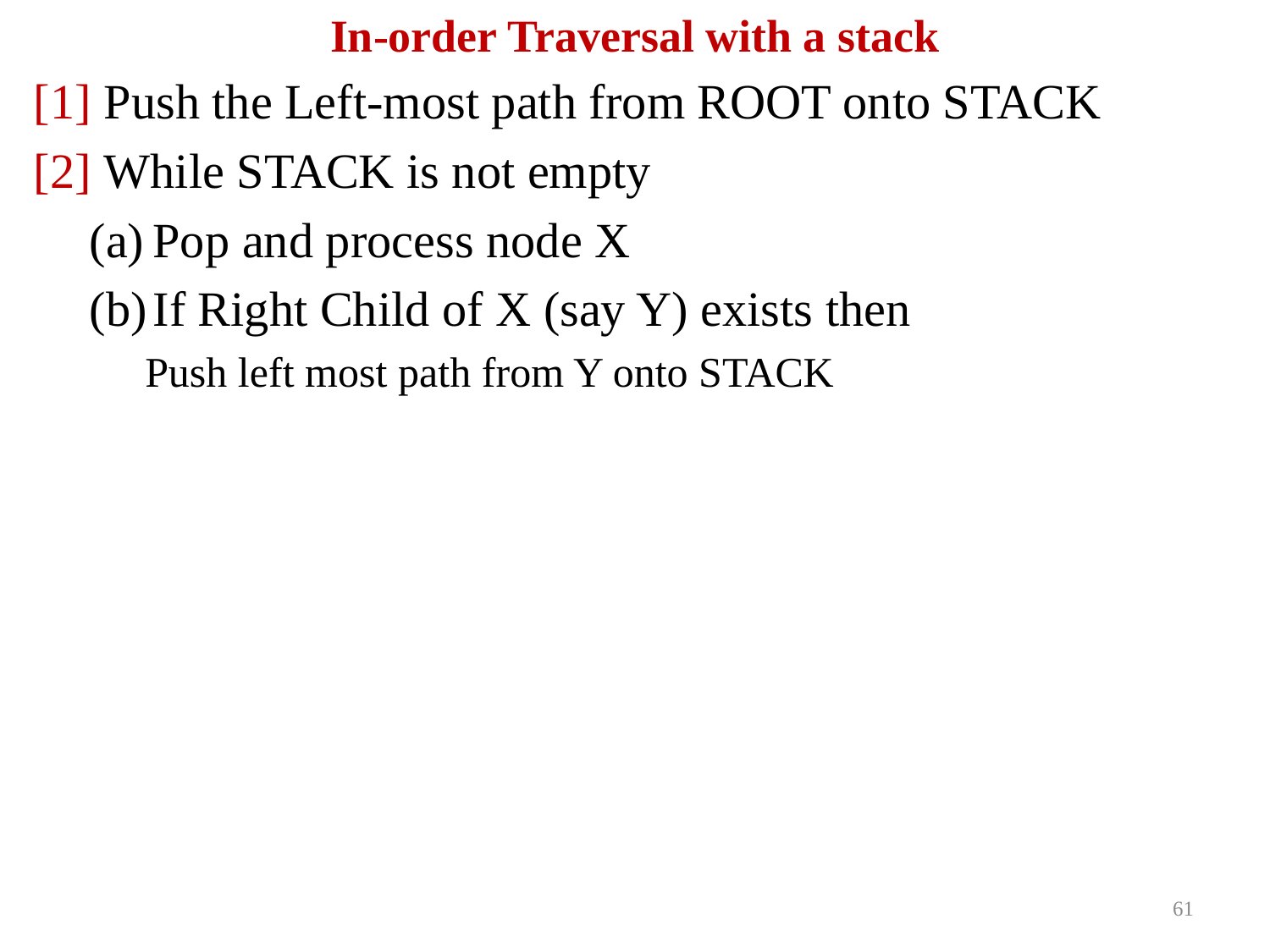

# In-order Traversal with a stack
[1] Push the Left-most path from ROOT onto STACK
[2] While STACK is not empty
Pop and process node X
If Right Child of X (say Y) exists then
Push left most path from Y onto STACK
61